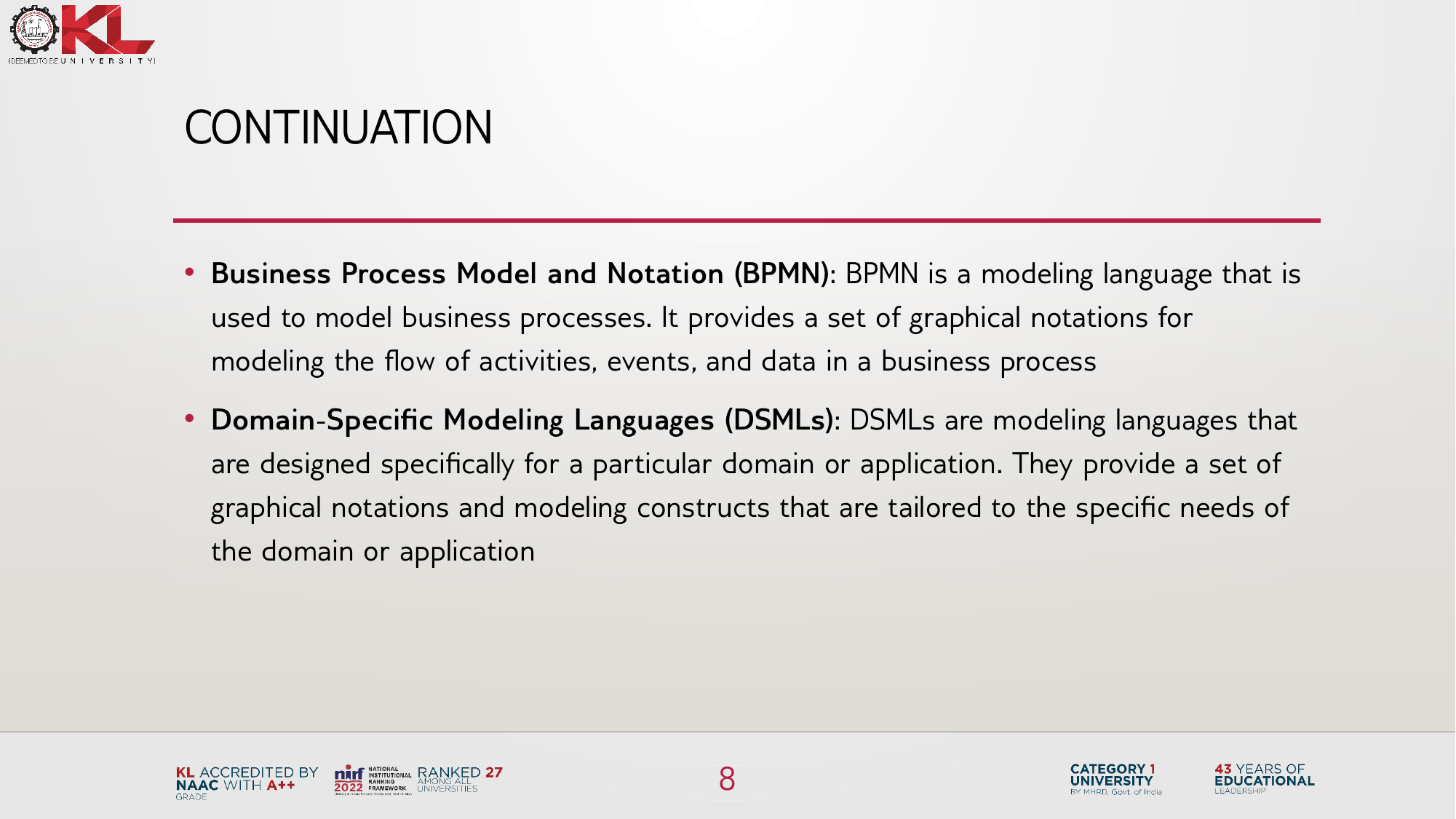

# CONTINUATION
Business Process Model and Notation (BPMN): BPMN is a modeling language that is used to model business processes. It provides a set of graphical notations for modeling the flow of activities, events, and data in a business process
Domain-Specific Modeling Languages (DSMLs): DSMLs are modeling languages that are designed specifically for a particular domain or application. They provide a set of graphical notations and modeling constructs that are tailored to the specific needs of the domain or application
8